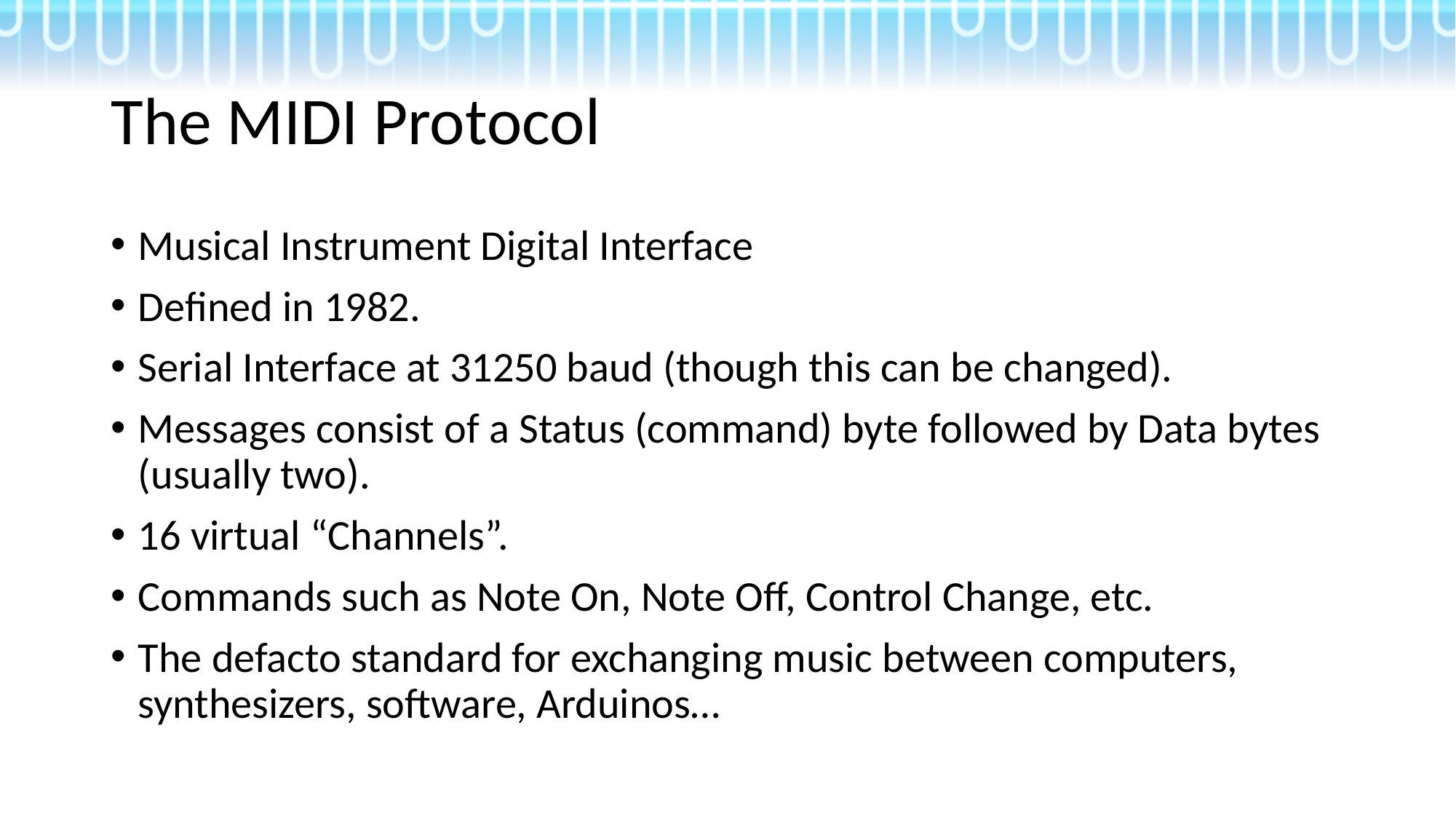

# The MIDI Protocol
Musical Instrument Digital Interface
Defined in 1982.
Serial Interface at 31250 baud (though this can be changed).
Messages consist of a Status (command) byte followed by Data bytes (usually two).
16 virtual “Channels”.
Commands such as Note On, Note Off, Control Change, etc.
The defacto standard for exchanging music between computers, synthesizers, software, Arduinos…